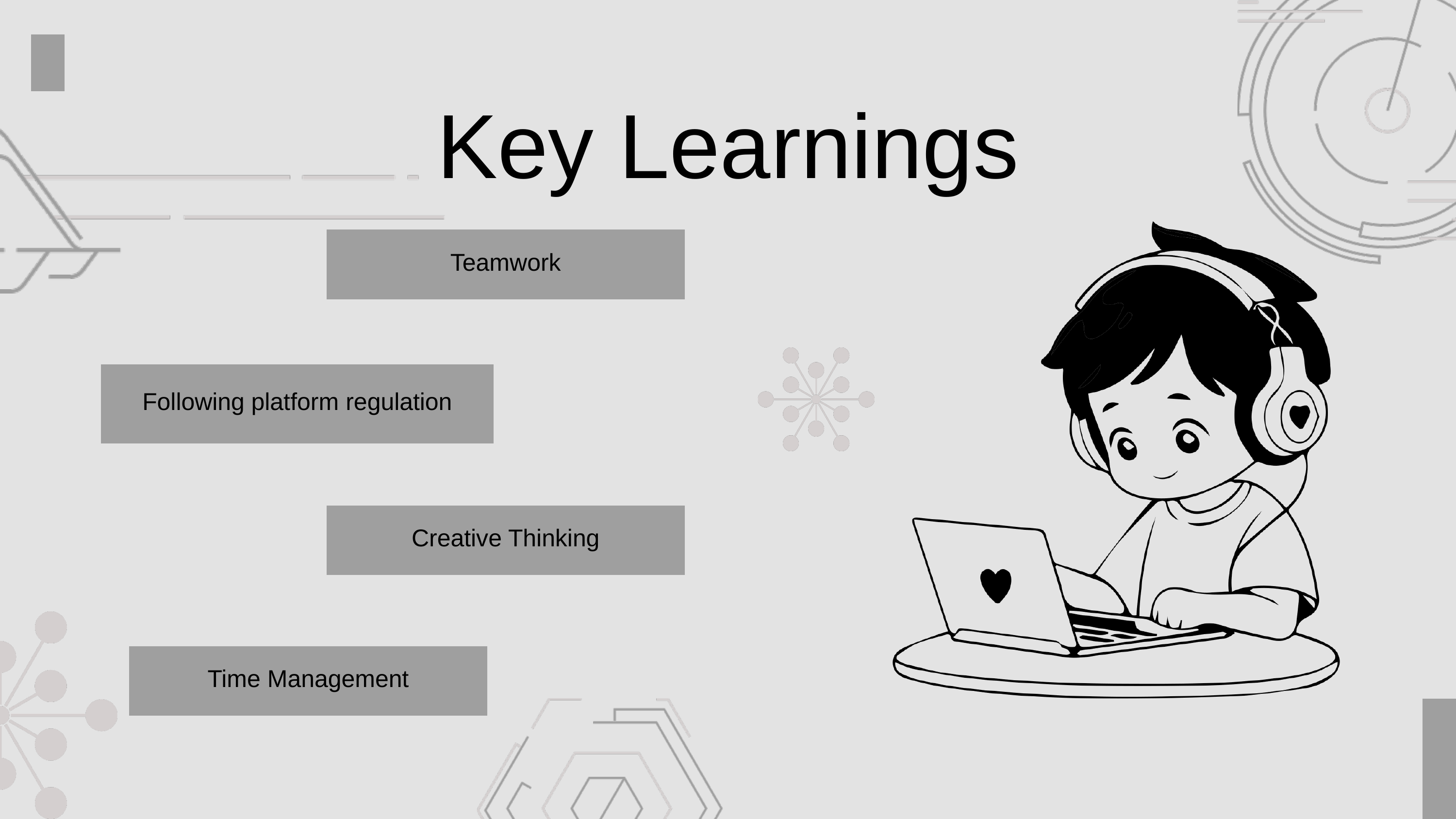

Key Learnings

Teamwork

Following platform regulation

Creative Thinking

Time Management